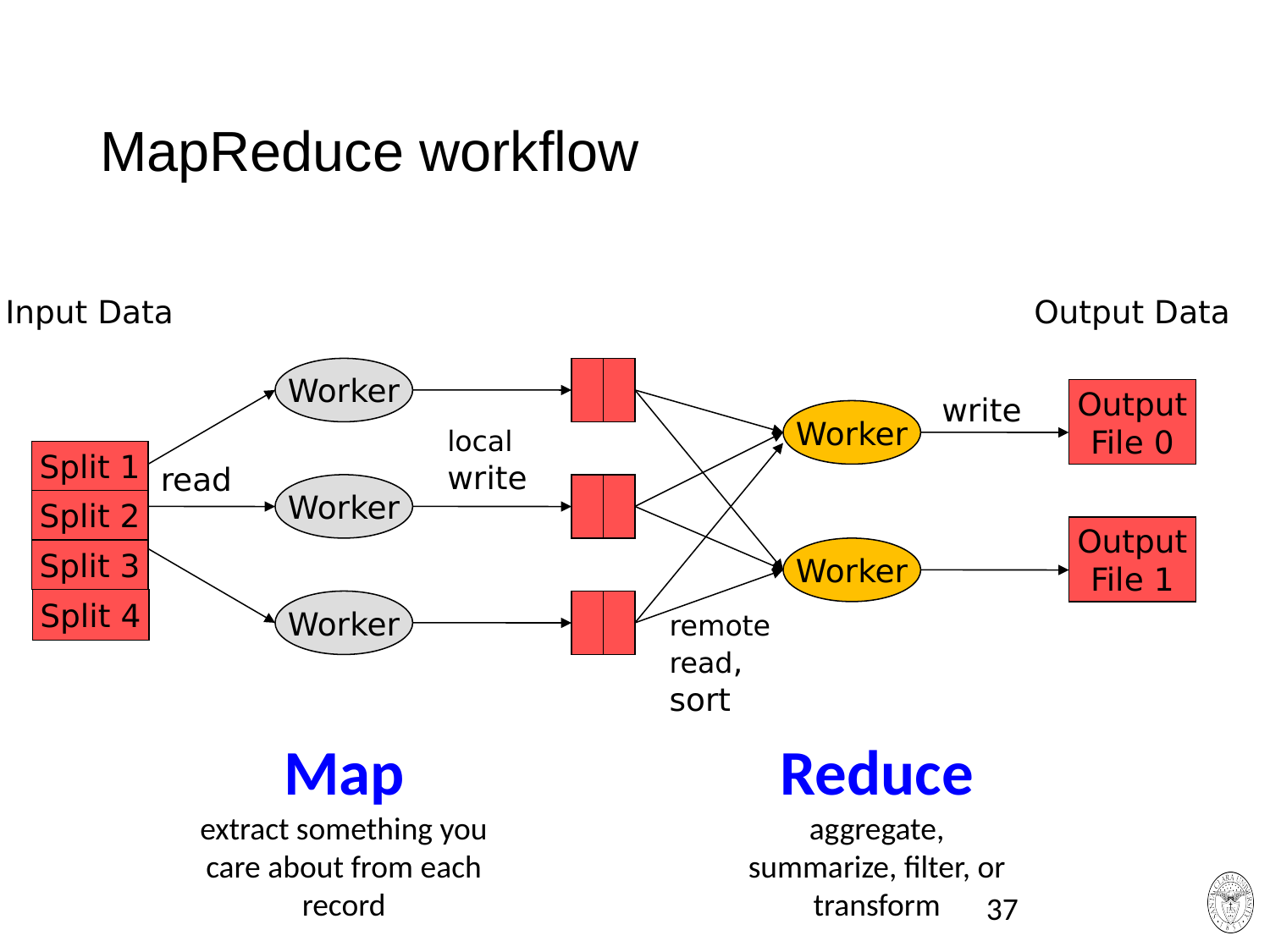

# MapReduce workflow
Input Data
Output Data
Worker
Worker
Worker

local
write

Output
File 0
write

Output
File 1

remote
read,
sort

read

Worker
Worker
Split 1
Split 2
Split 3
Split 4
Map
extract something you care about from each record
Reduce aggregate, summarize, filter, or transform
37